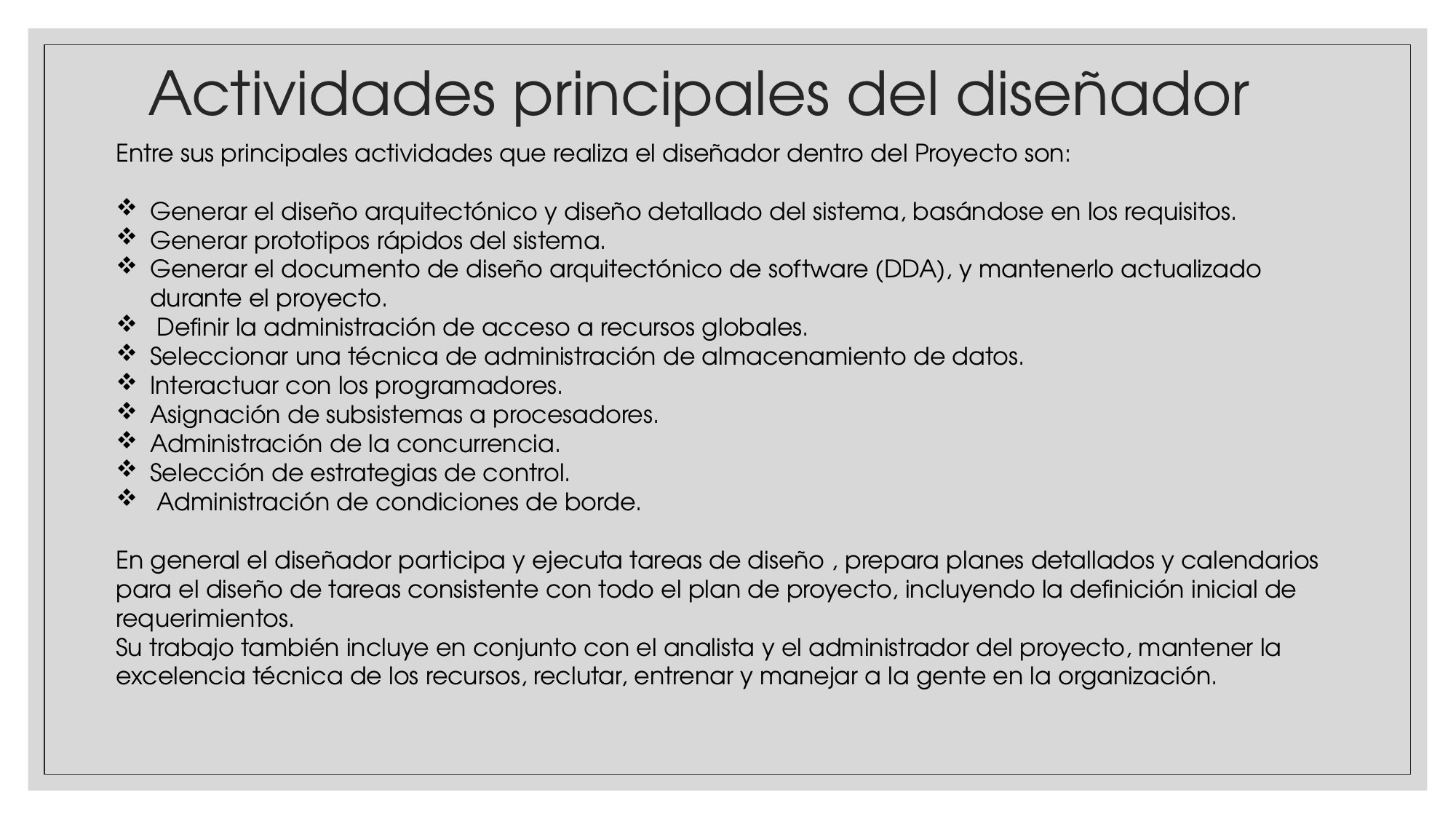

# Actividades principales del diseñador
Entre sus principales actividades que realiza el diseñador dentro del Proyecto son:

Generar el diseño arquitectónico y diseño detallado del sistema, basándose en los requisitos.
Generar prototipos rápidos del sistema.
Generar el documento de diseño arquitectónico de software (DDA), y mantenerlo actualizado durante el proyecto.
 Definir la administración de acceso a recursos globales.
Seleccionar una técnica de administración de almacenamiento de datos.
Interactuar con los programadores.
Asignación de subsistemas a procesadores.
Administración de la concurrencia.
Selección de estrategias de control.
 Administración de condiciones de borde.

En general el diseñador participa y ejecuta tareas de diseño , prepara planes detallados y calendarios para el diseño de tareas consistente con todo el plan de proyecto, incluyendo la definición inicial de requerimientos.
Su trabajo también incluye en conjunto con el analista y el administrador del proyecto, mantener la excelencia técnica de los recursos, reclutar, entrenar y manejar a la gente en la organización.